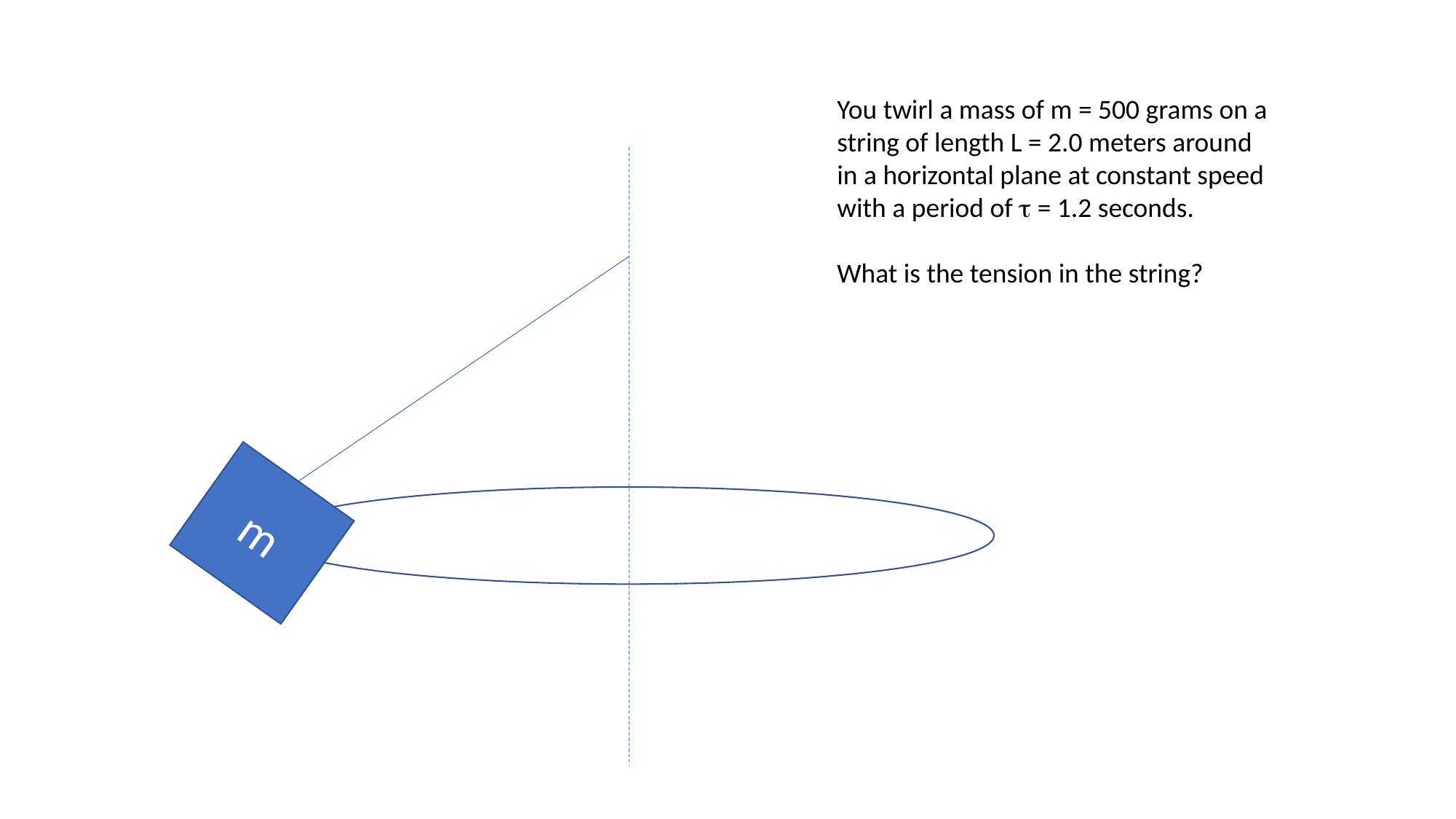

You twirl a mass of m = 500 grams on a string of length L = 2.0 meters around in a horizontal plane at constant speed with a period of τ = 1.2 seconds.

What is the tension in the string?
m